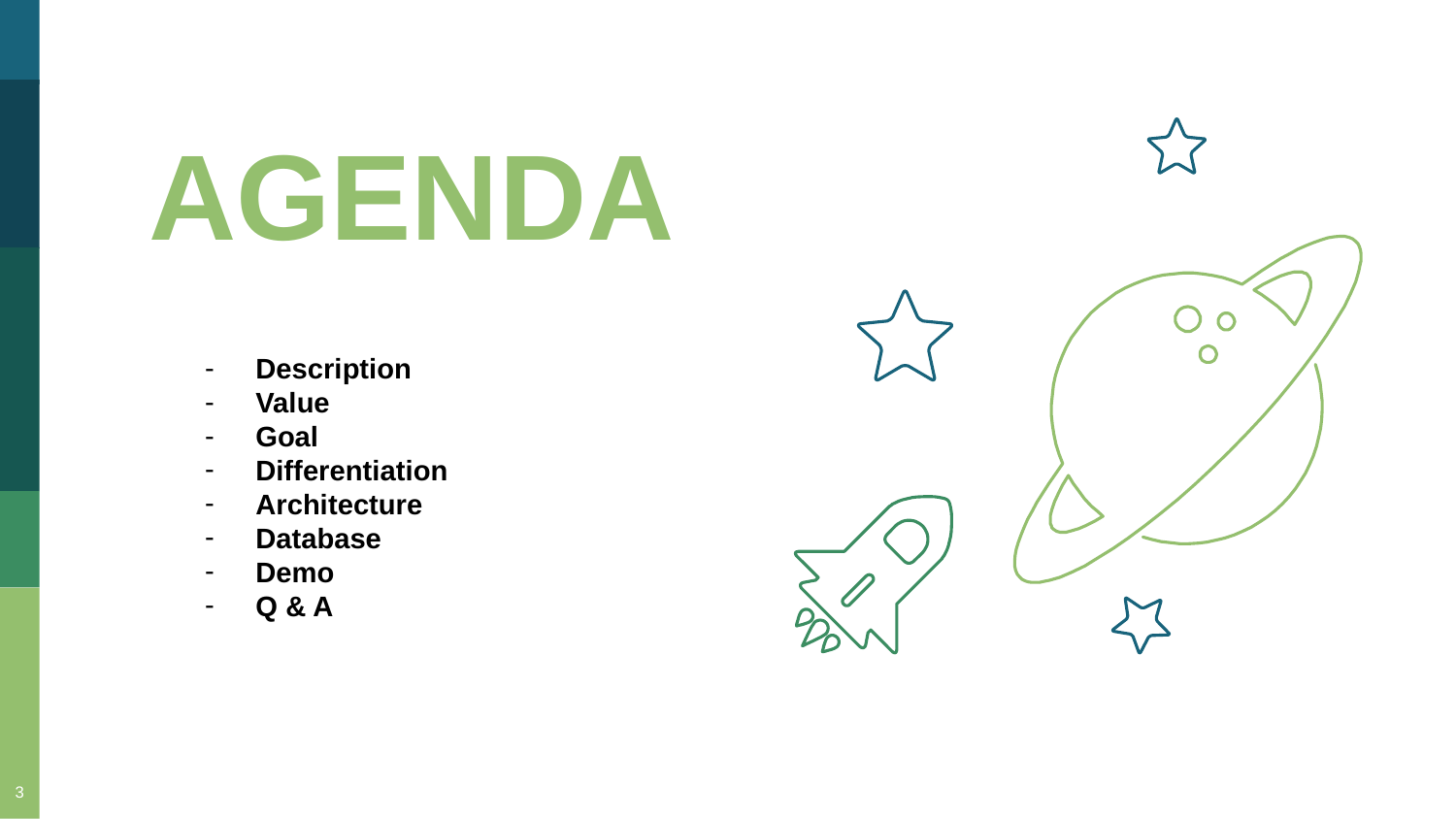

AGENDA

Description
Value
Goal
Differentiation
Architecture
Database
Demo
Q & A

3